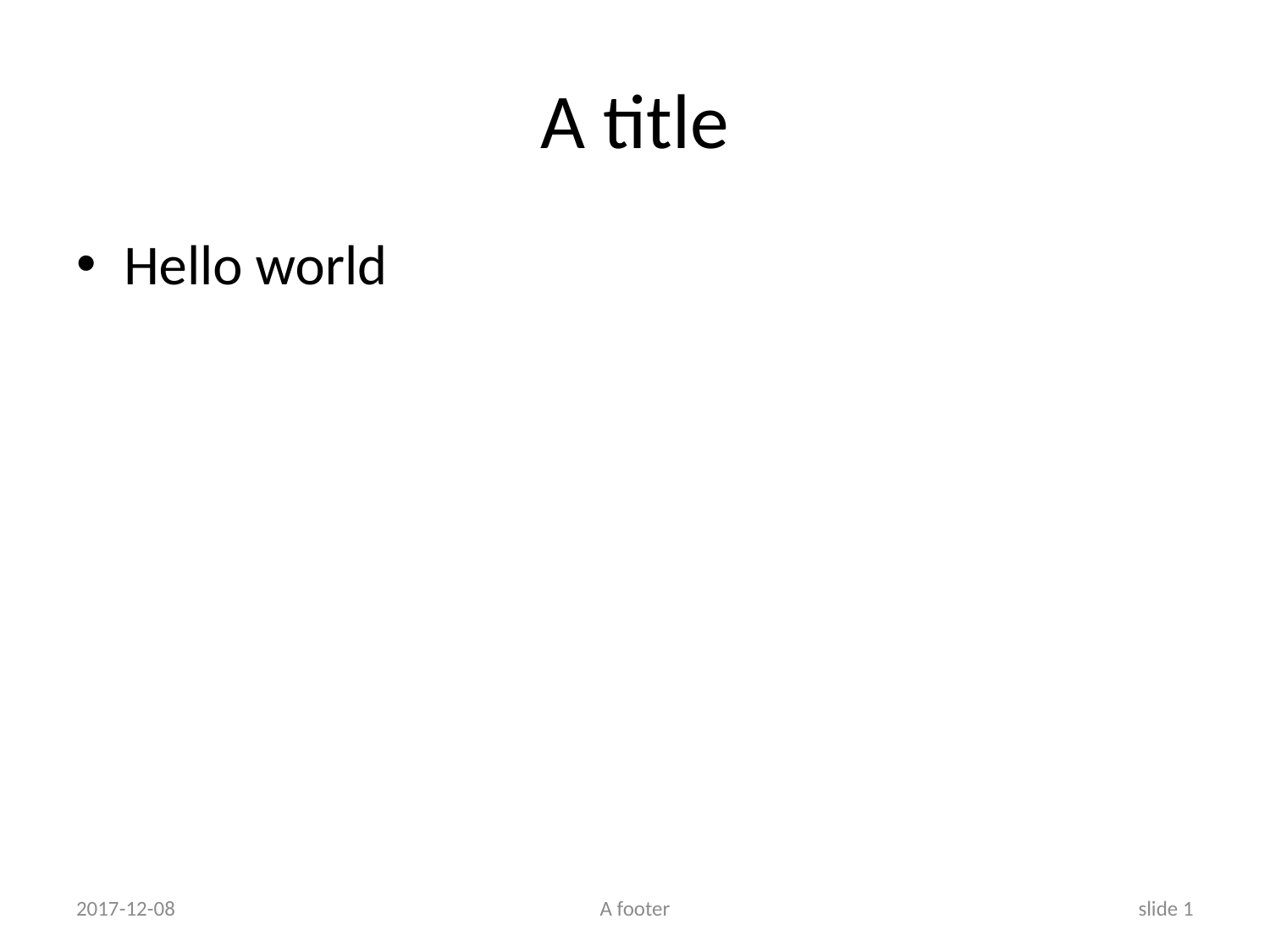

# A title
Hello world
2017-12-08
A footer
slide 1